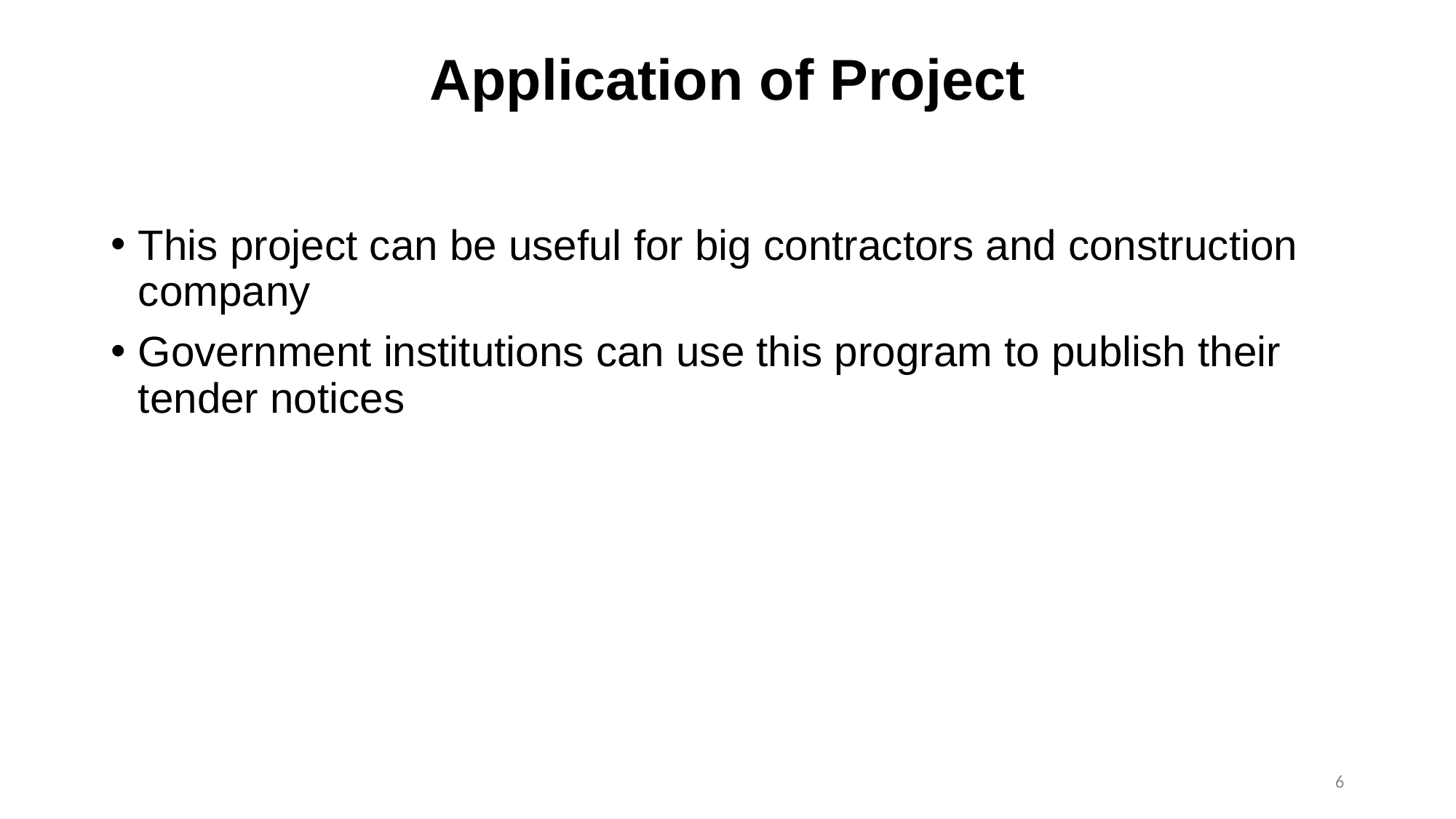

# Application of Project
This project can be useful for big contractors and construction company
Government institutions can use this program to publish their tender notices

6